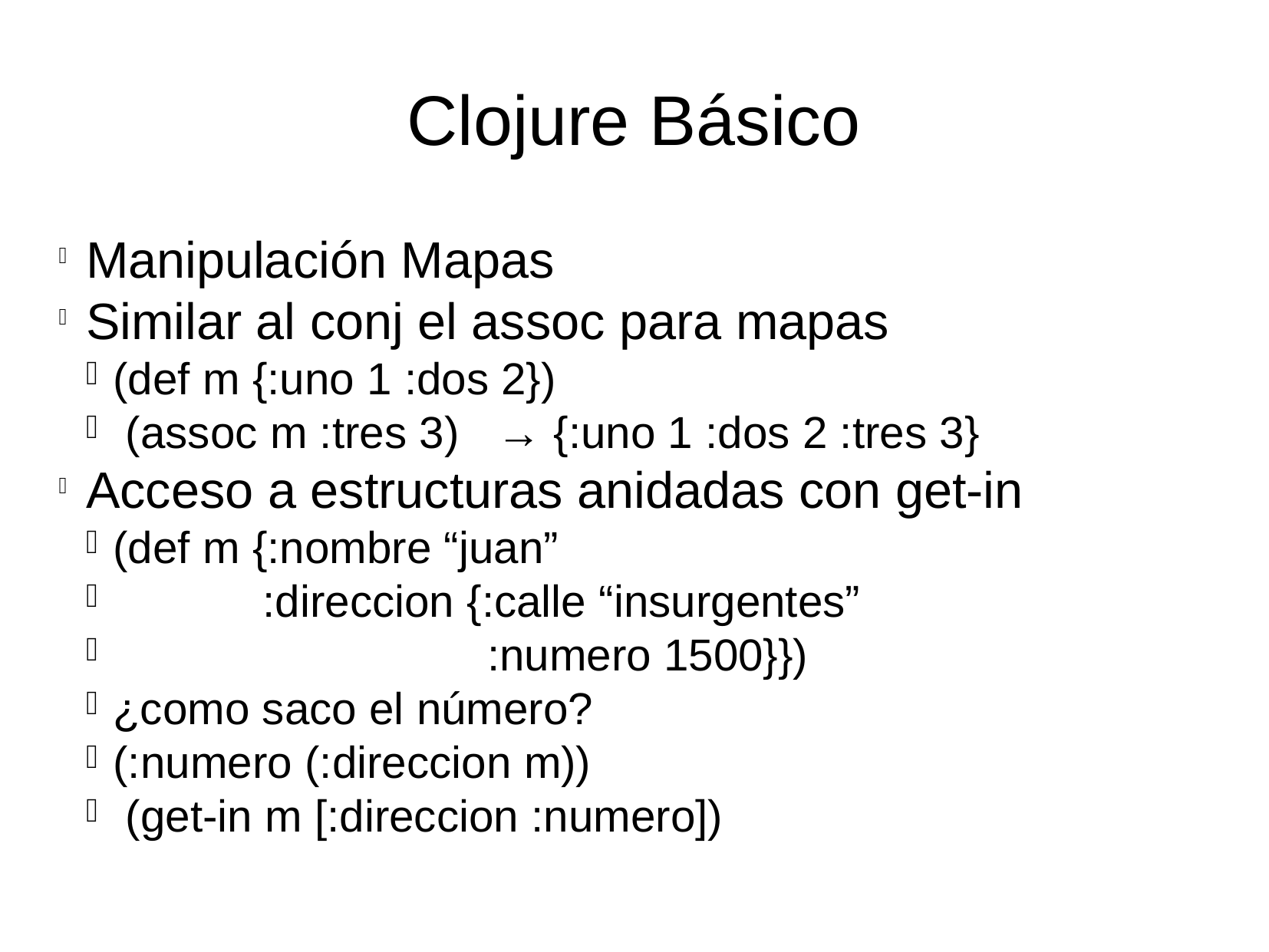

Clojure Básico
Manipulación Mapas
Similar al conj el assoc para mapas
(def m {:uno 1 :dos 2})
 (assoc m :tres 3)   → {:uno 1 :dos 2 :tres 3}
Acceso a estructuras anidadas con get-in
(def m {:nombre “juan”
            :direccion {:calle “insurgentes”
                              :numero 1500}})
¿como saco el número?
(:numero (:direccion m))
 (get-in m [:direccion :numero])